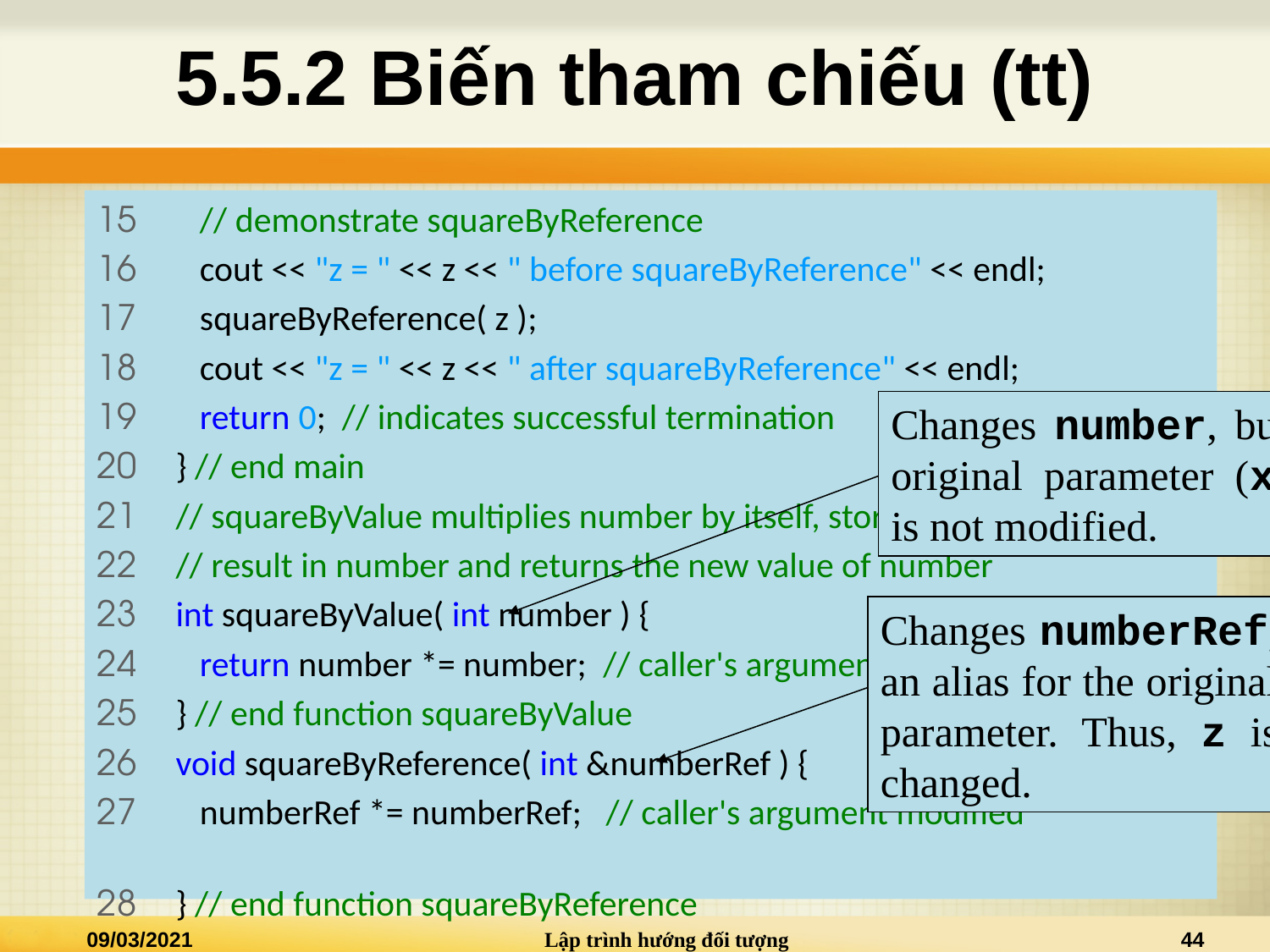

# 5.5.2 Biến tham chiếu (tt)
15       // demonstrate squareByReference
16       cout << "z = " << z << " before squareByReference" << endl;
17       squareByReference( z );
18       cout << "z = " << z << " after squareByReference" << endl;
19       return 0;  // indicates successful termination
20    } // end main
21    // squareByValue multiplies number by itself, stores the
22    // result in number and returns the new value of number
23    int squareByValue( int number ) {
24       return number *= number;  // caller's argument not modified
25    } // end function squareByValue
26    void squareByReference( int &numberRef ) {
27       numberRef *= numberRef;   // caller's argument modified
28    } // end function squareByReference
Changes number, but original parameter (x) is not modified.

Changes numberRef, an alias for the original parameter. Thus, z is changed.

09/03/2021
Lập trình hướng đối tượng
44